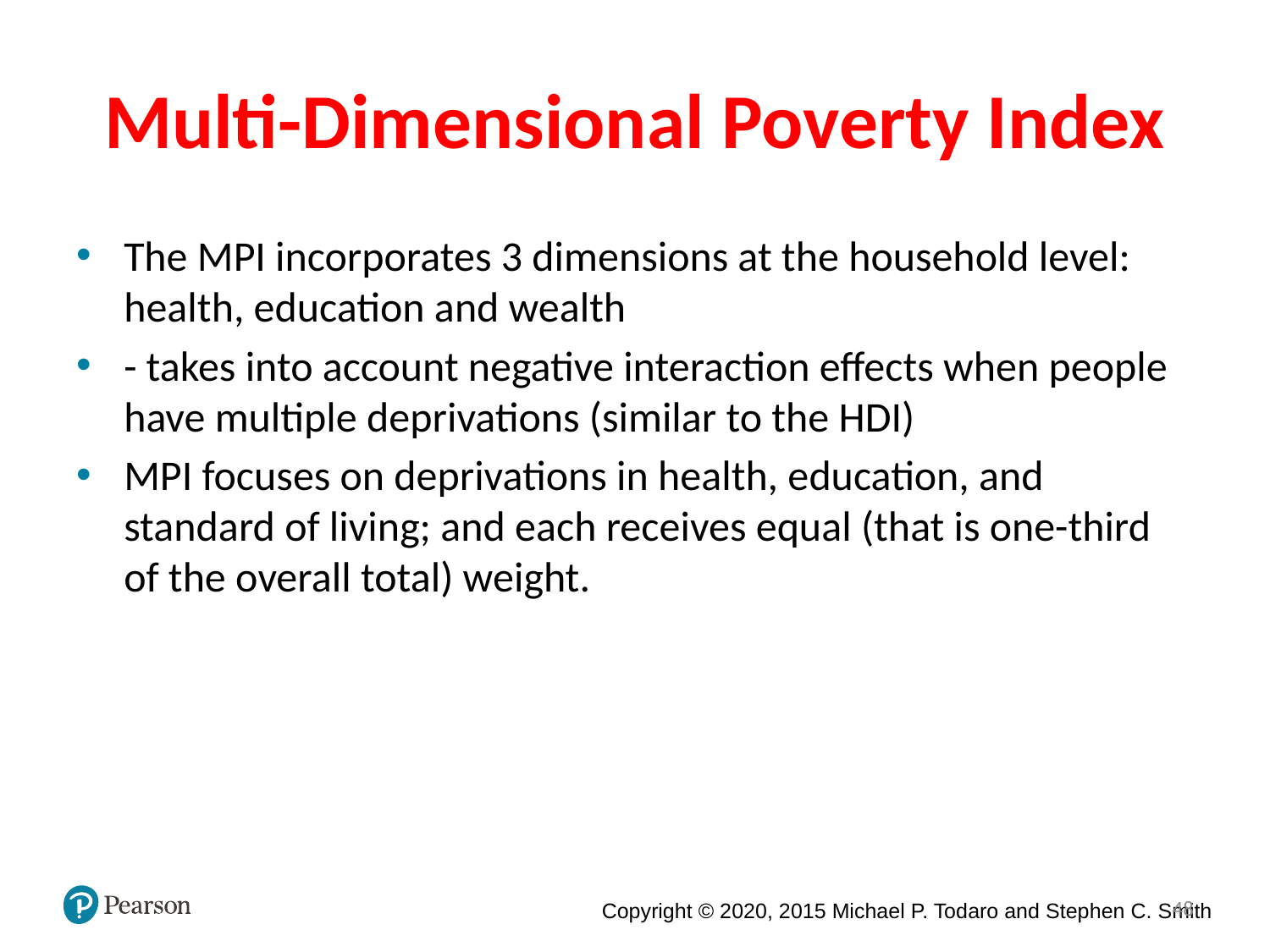

# Multi-Dimensional Poverty Index
The MPI incorporates 3 dimensions at the household level: health, education and wealth
- takes into account negative interaction effects when people have multiple deprivations (similar to the HDI)
MPI focuses on deprivations in health, education, and standard of living; and each receives equal (that is one-third of the overall total) weight.

48